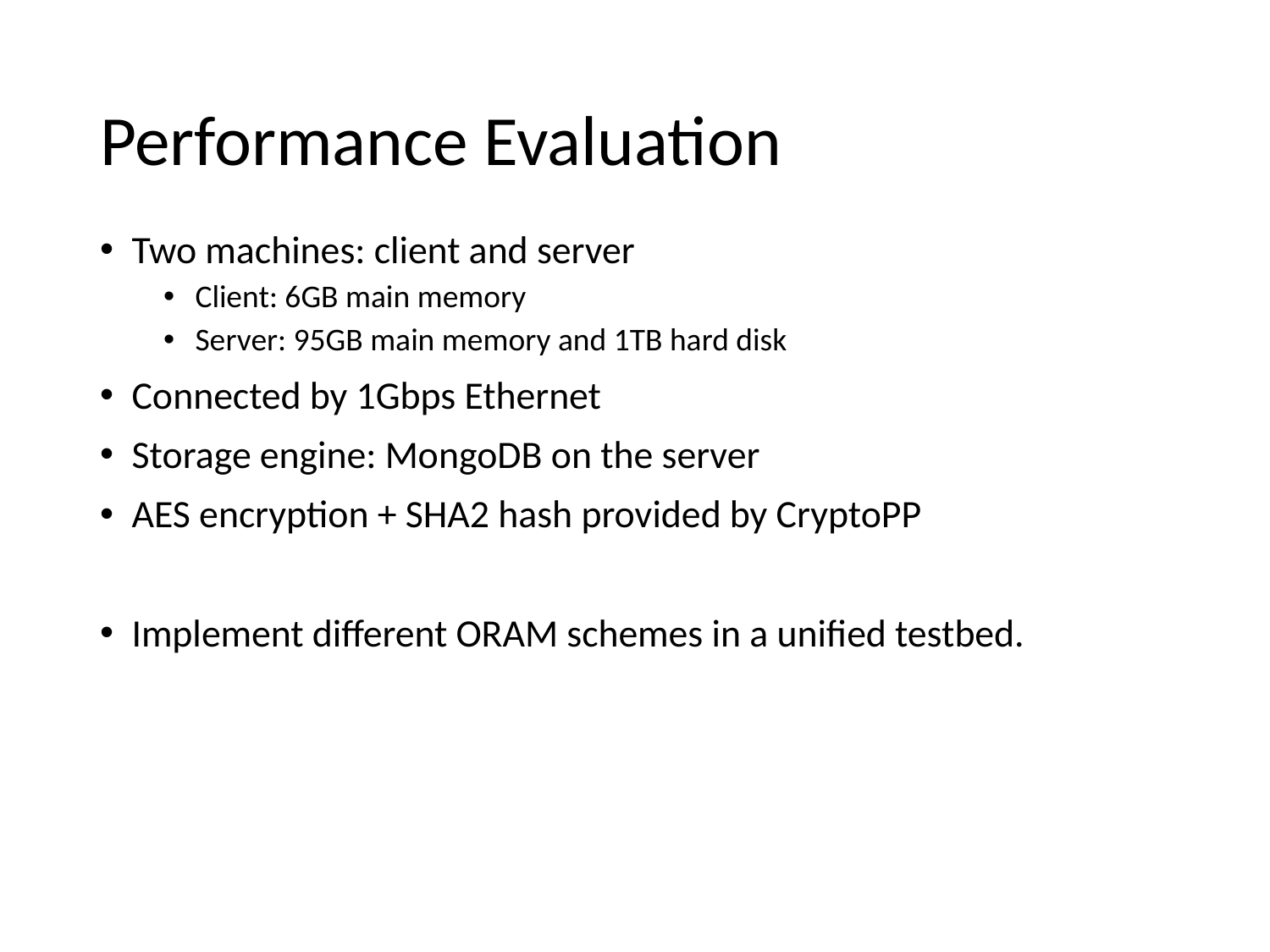

# Performance Evaluation
Two machines: client and server
Client: 6GB main memory
Server: 95GB main memory and 1TB hard disk
Connected by 1Gbps Ethernet
Storage engine: MongoDB on the server
AES encryption + SHA2 hash provided by CryptoPP

Implement different ORAM schemes in a unified testbed.